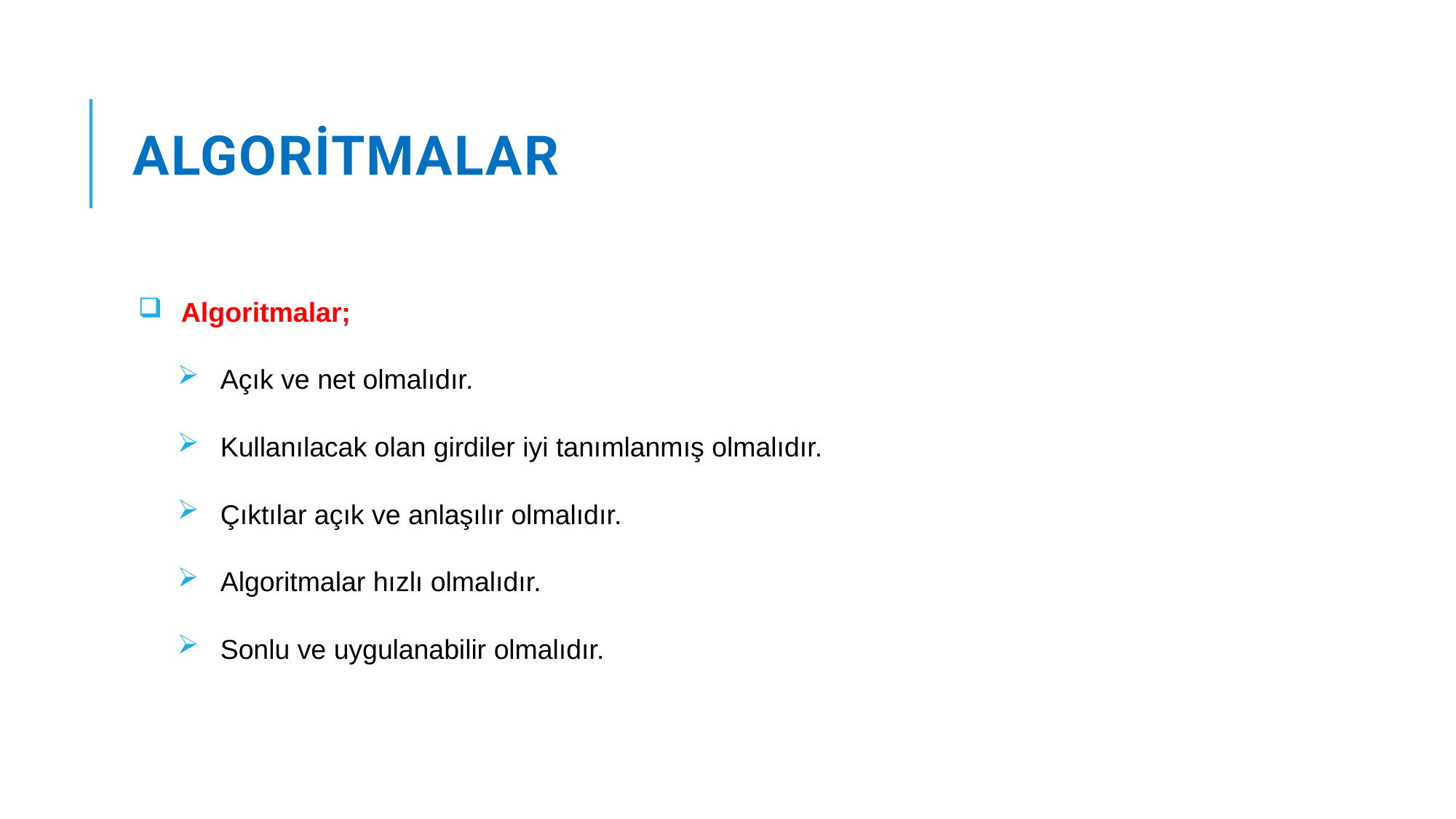

# Algoritmalar
Algoritmalar;
Açık ve net olmalıdır.
Kullanılacak olan girdiler iyi tanımlanmış olmalıdır.
Çıktılar açık ve anlaşılır olmalıdır.
Algoritmalar hızlı olmalıdır.
Sonlu ve uygulanabilir olmalıdır.